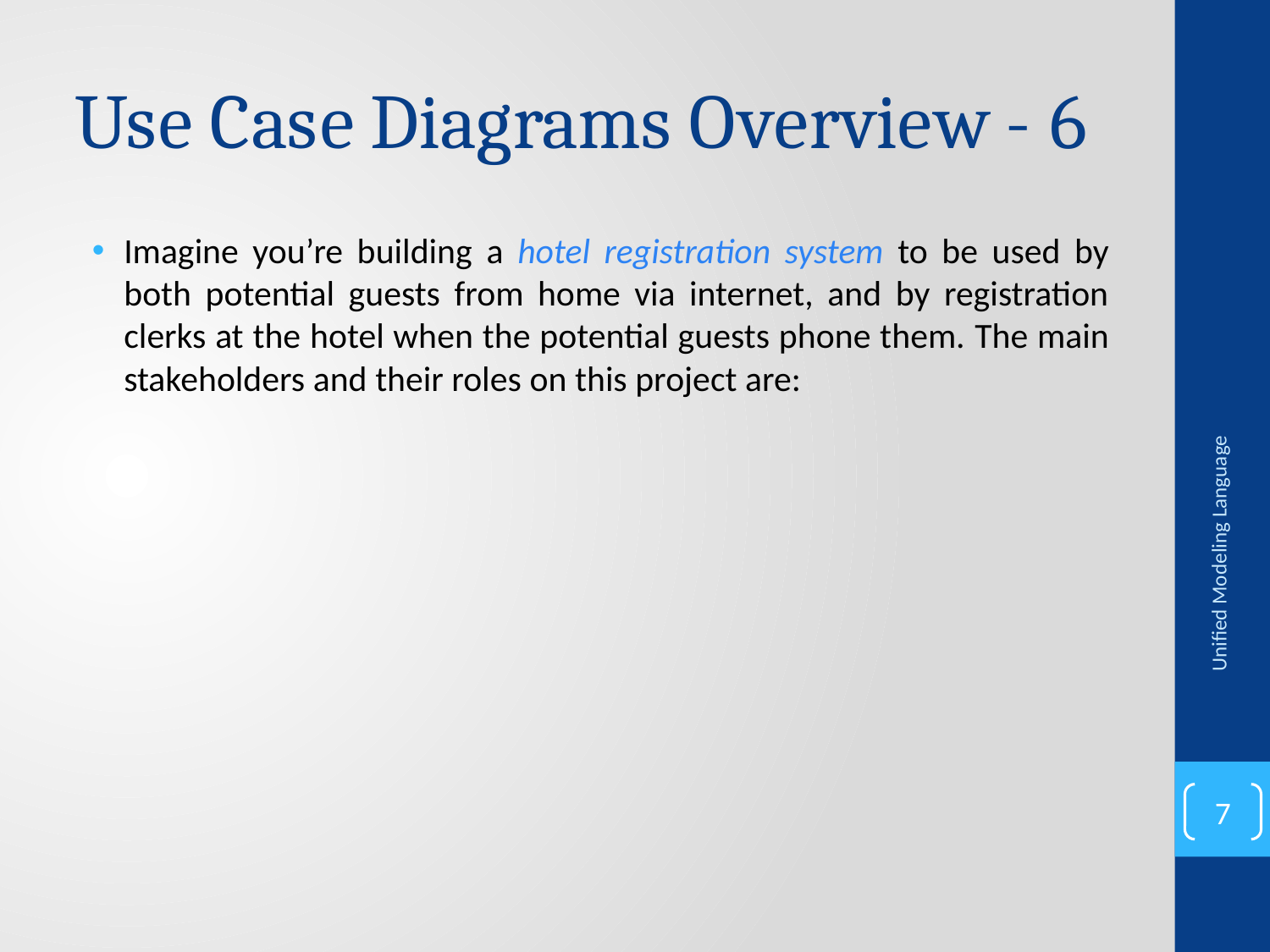

# Use Case Diagrams Overview - 6
Imagine you’re building a hotel registration system to be used by both potential guests from home via internet, and by registration clerks at the hotel when the potential guests phone them. The main stakeholders and their roles on this project are:
Unified Modeling Language
7